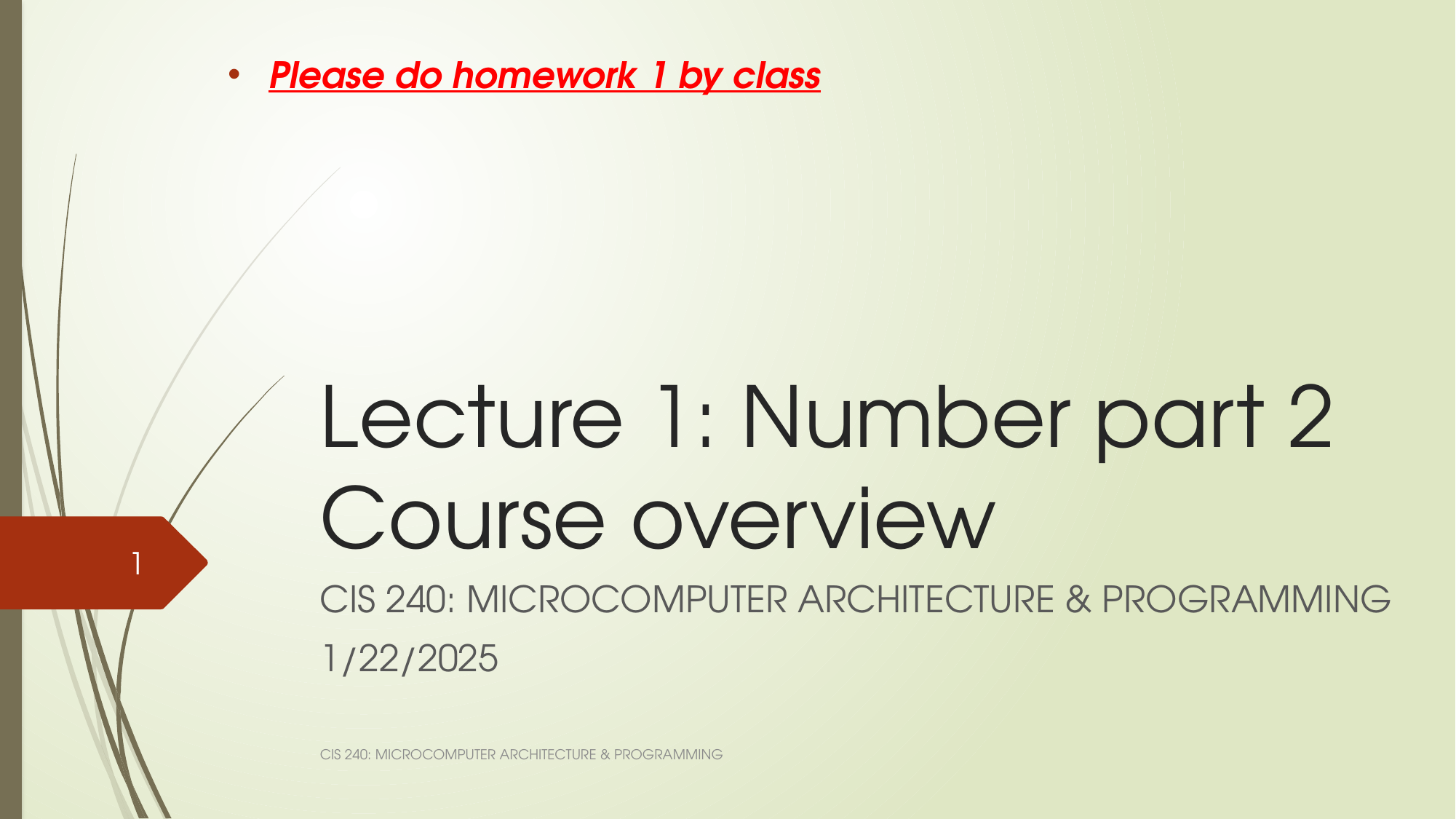

Please do homework 1 by class
# Lecture 1: Number part 2 Course overview
1
CIS 240: MICROCOMPUTER ARCHITECTURE & PROGRAMMING
1/22/2025
CIS 240: MICROCOMPUTER ARCHITECTURE & PROGRAMMING